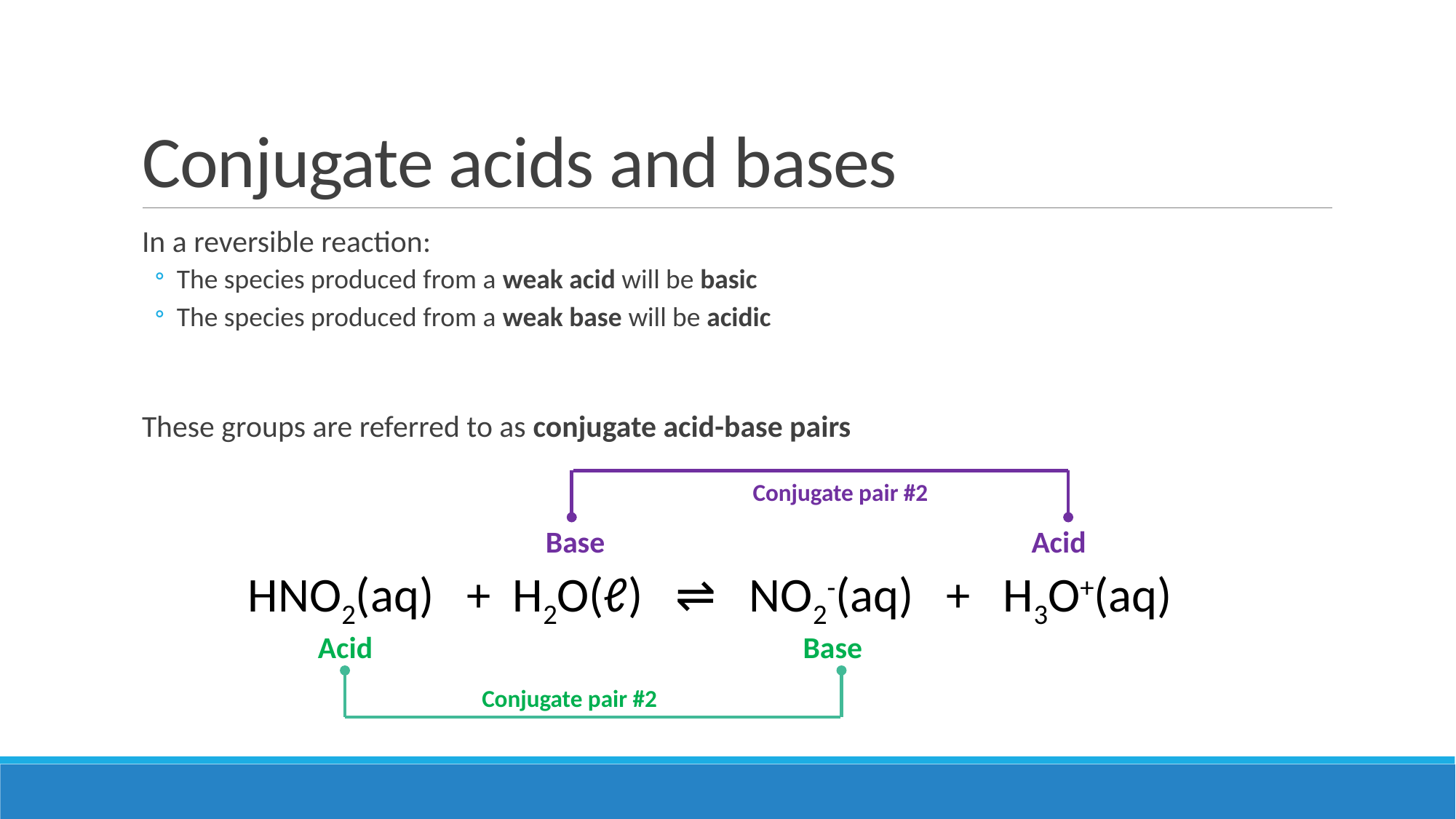

# Conjugate acids and bases
In a reversible reaction:
The species produced from a weak acid will be basic
The species produced from a weak base will be acidic

These groups are referred to as conjugate acid-base pairs
Conjugate pair #2
Base
Acid
HNO2(aq)   +  H2O(ℓ)   ⇌   NO2-(aq)   +   H3O+(aq)
Acid
Base
Conjugate pair #2